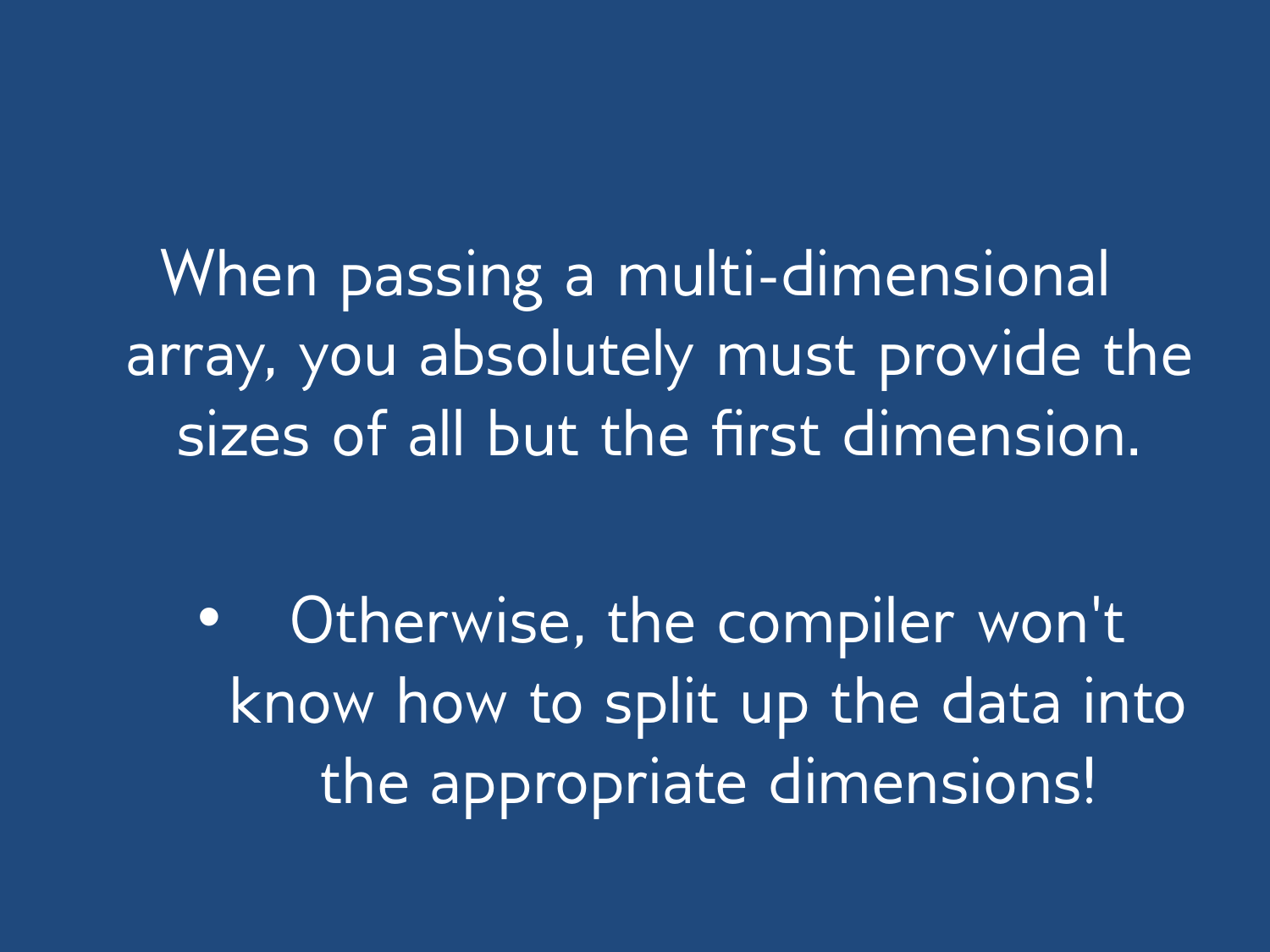

#
When passing a multi-dimensional array, you absolutely must provide the sizes of all but the first dimension.

Otherwise, the compiler won't know how to split up the data into the appropriate dimensions!